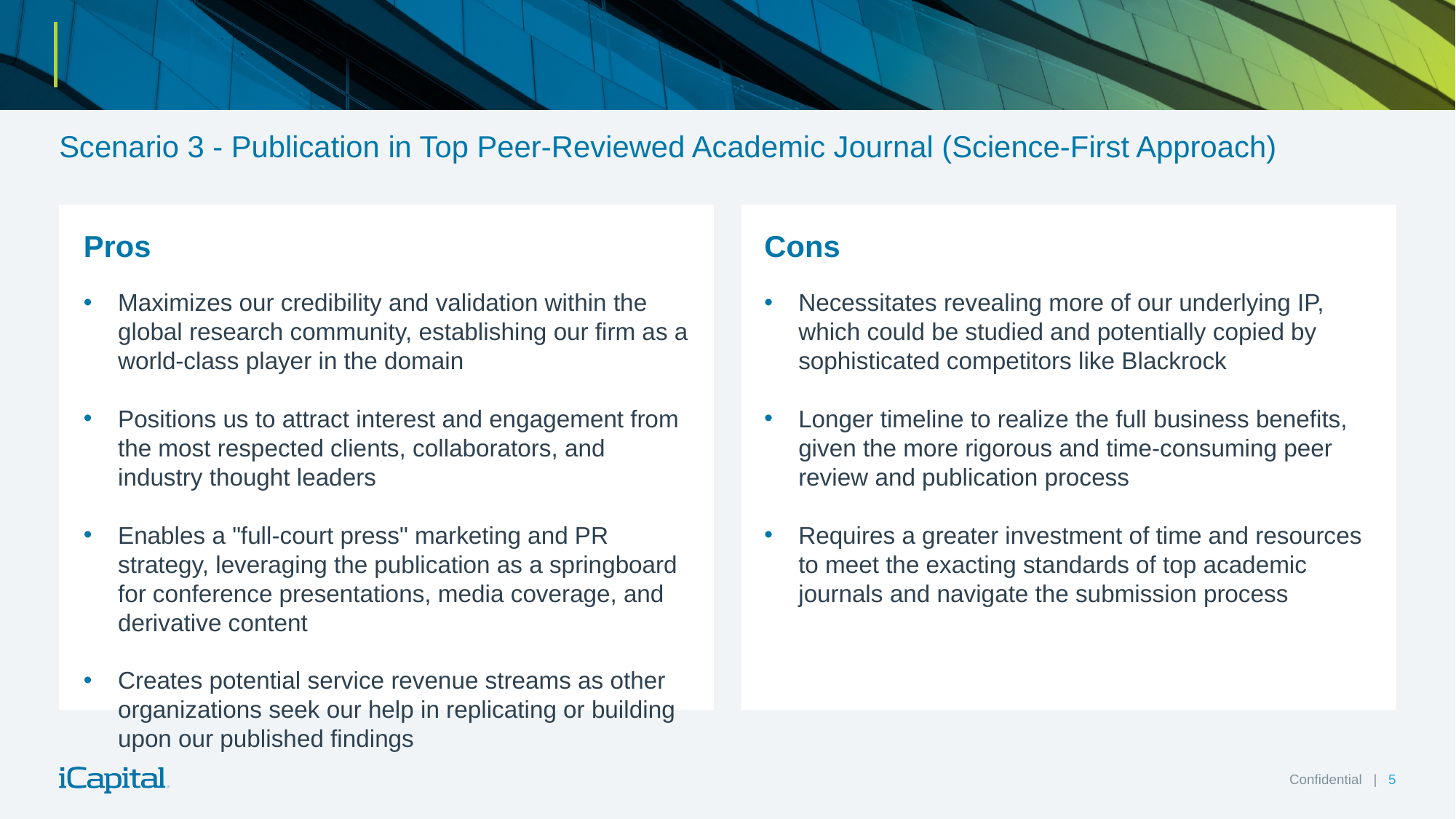

#
Scenario 3 - Publication in Top Peer-Reviewed Academic Journal (Science-First Approach)
Pros
Cons
Maximizes our credibility and validation within the global research community, establishing our firm as a world-class player in the domain

Positions us to attract interest and engagement from the most respected clients, collaborators, and industry thought leaders

Enables a "full-court press" marketing and PR strategy, leveraging the publication as a springboard for conference presentations, media coverage, and derivative content

Creates potential service revenue streams as other organizations seek our help in replicating or building upon our published findings
Necessitates revealing more of our underlying IP, which could be studied and potentially copied by sophisticated competitors like Blackrock

Longer timeline to realize the full business benefits, given the more rigorous and time-consuming peer review and publication process

Requires a greater investment of time and resources to meet the exacting standards of top academic journals and navigate the submission process